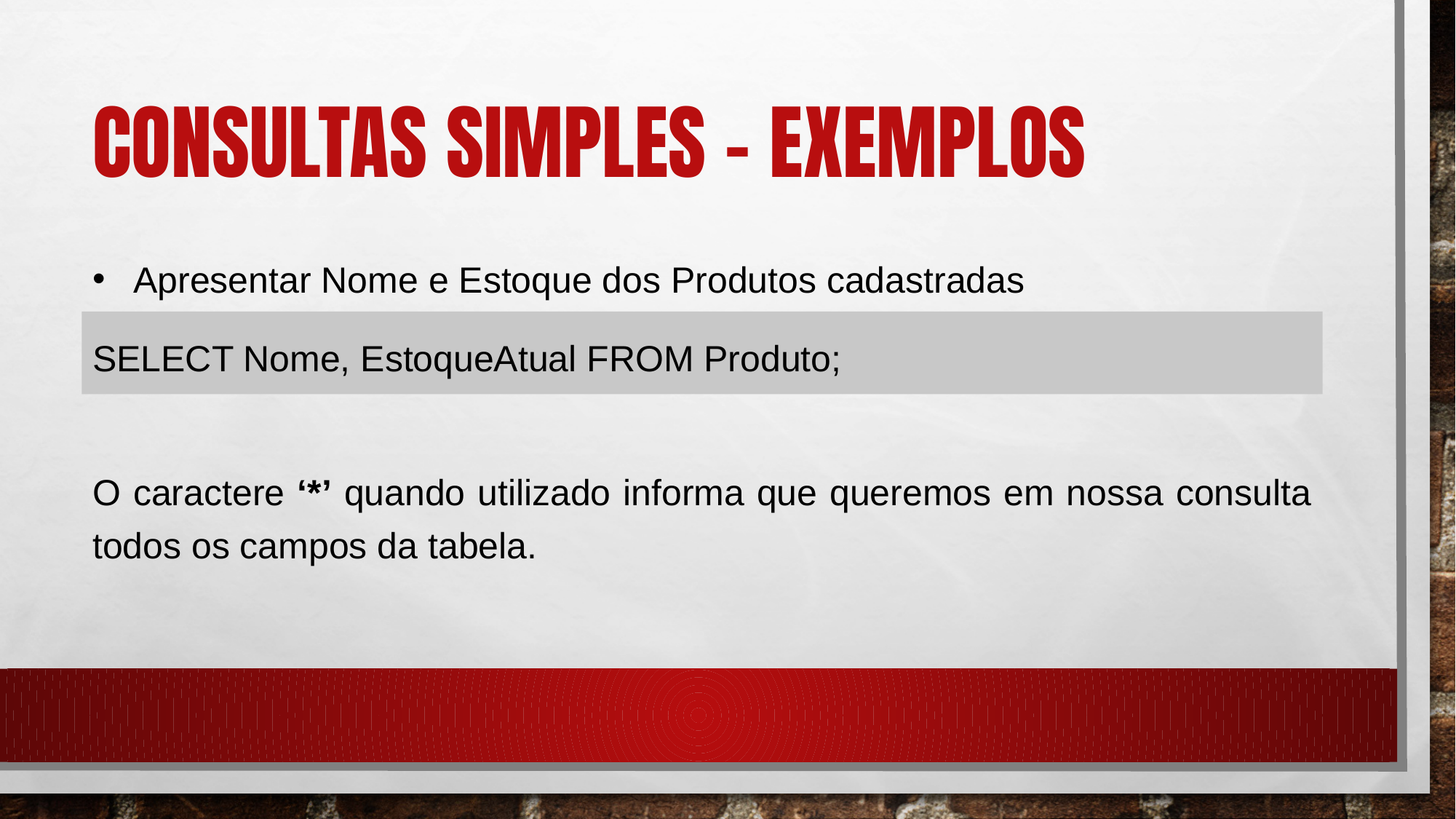

# Consultas Simples - EXEMPLOS
Apresentar Nome e Estoque dos Produtos cadastradas

O caractere ‘*’ quando utilizado informa que queremos em nossa consulta todos os campos da tabela.
SELECT Nome, EstoqueAtual FROM Produto;